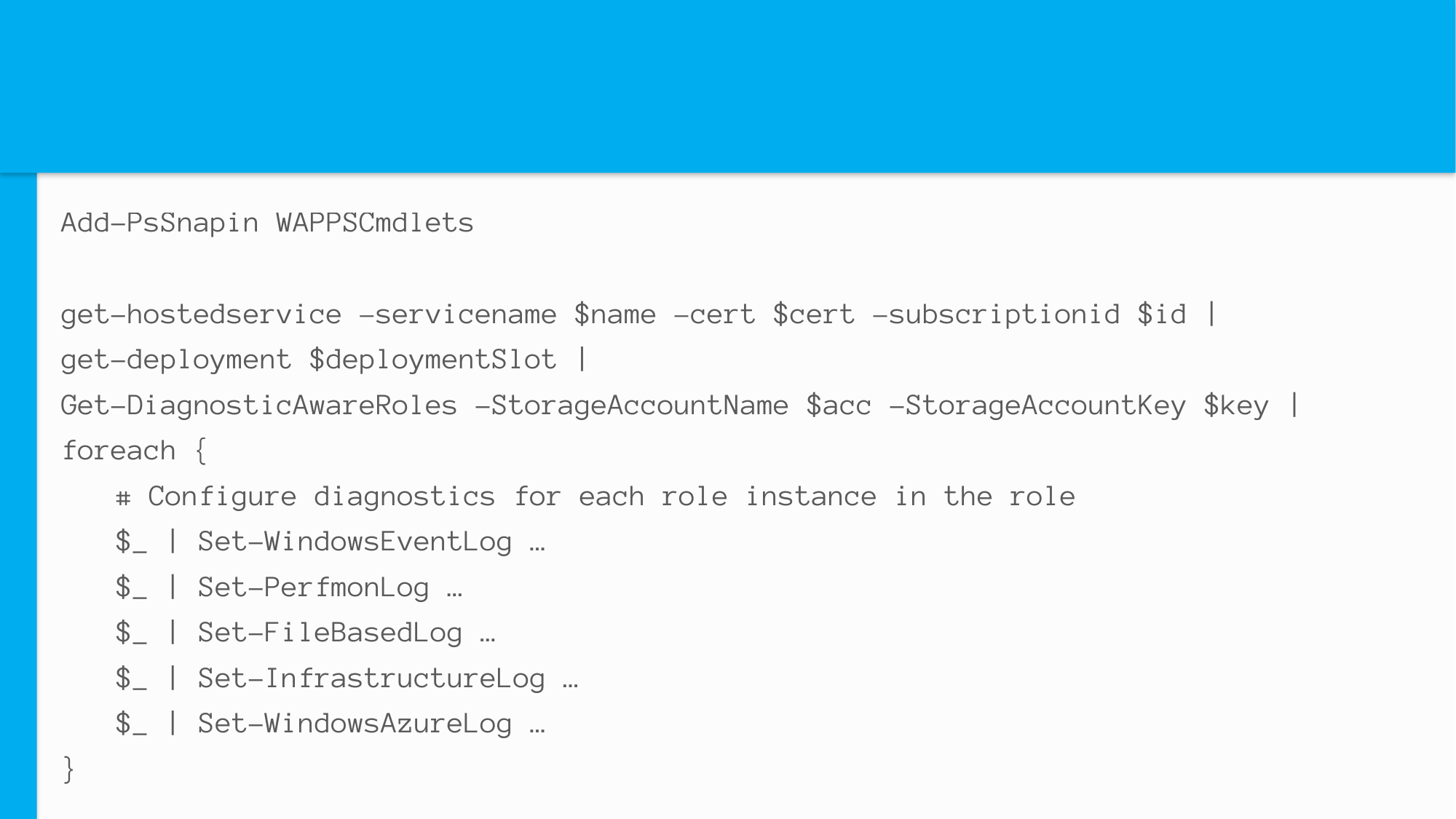

# Diagnostics with PowerShell
Add-PsSnapin WAPPSCmdlets

get-hostedservice –servicename $name –cert $cert –subscriptionid $id |
get-deployment $deploymentSlot |
Get-DiagnosticAwareRoles -StorageAccountName $acc -StorageAccountKey $key |
foreach {
# Configure diagnostics for each role instance in the role
$_ | Set-WindowsEventLog …
$_ | Set-PerfmonLog …
$_ | Set-FileBasedLog …
$_ | Set-InfrastructureLog …
$_ | Set-WindowsAzureLog …
}